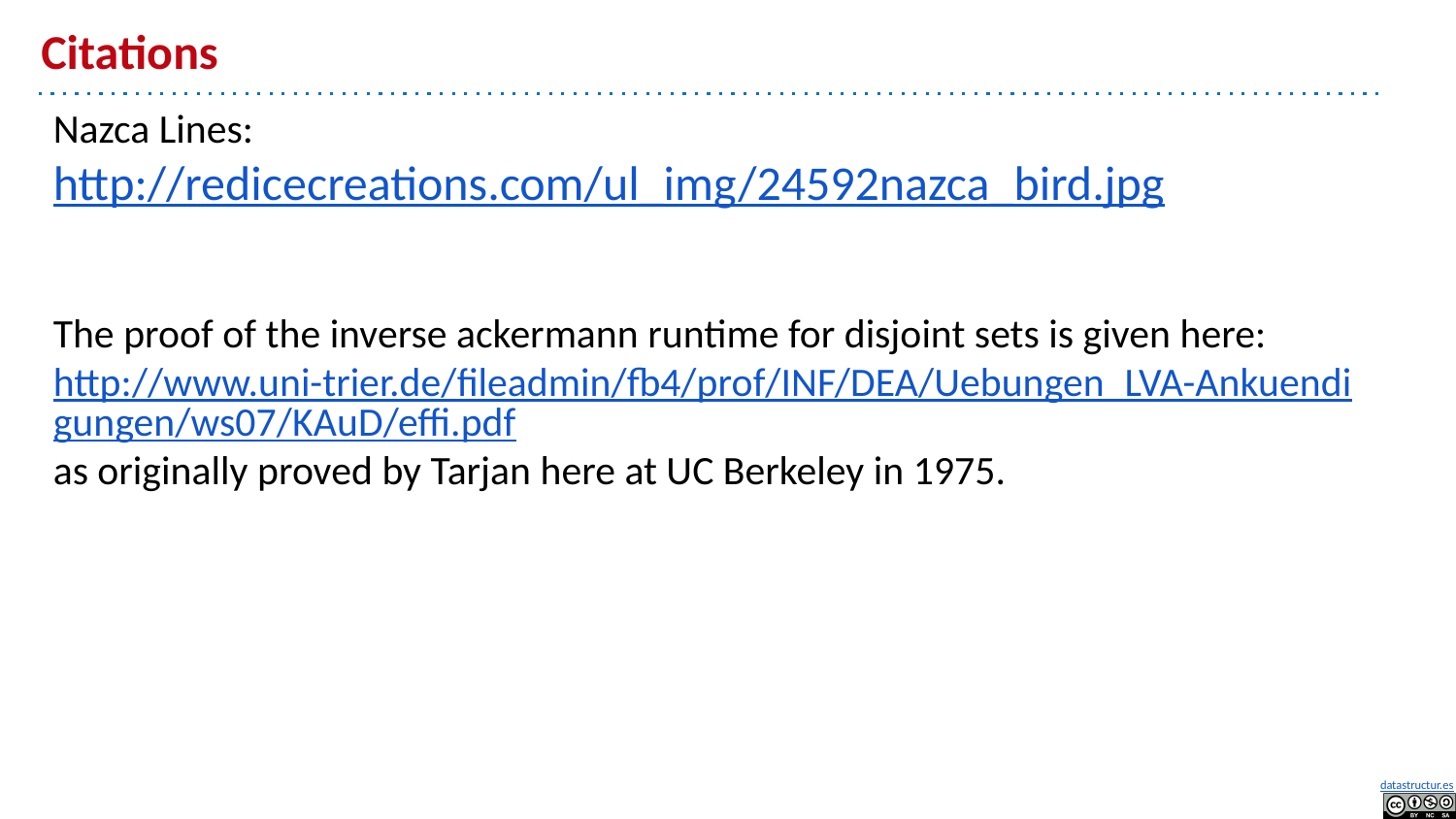

# Citations
Nazca Lines: http://redicecreations.com/ul_img/24592nazca_bird.jpg

The proof of the inverse ackermann runtime for disjoint sets is given here:
http://www.uni-trier.de/fileadmin/fb4/prof/INF/DEA/Uebungen_LVA-Ankuendigungen/ws07/KAuD/effi.pdf
as originally proved by Tarjan here at UC Berkeley in 1975.